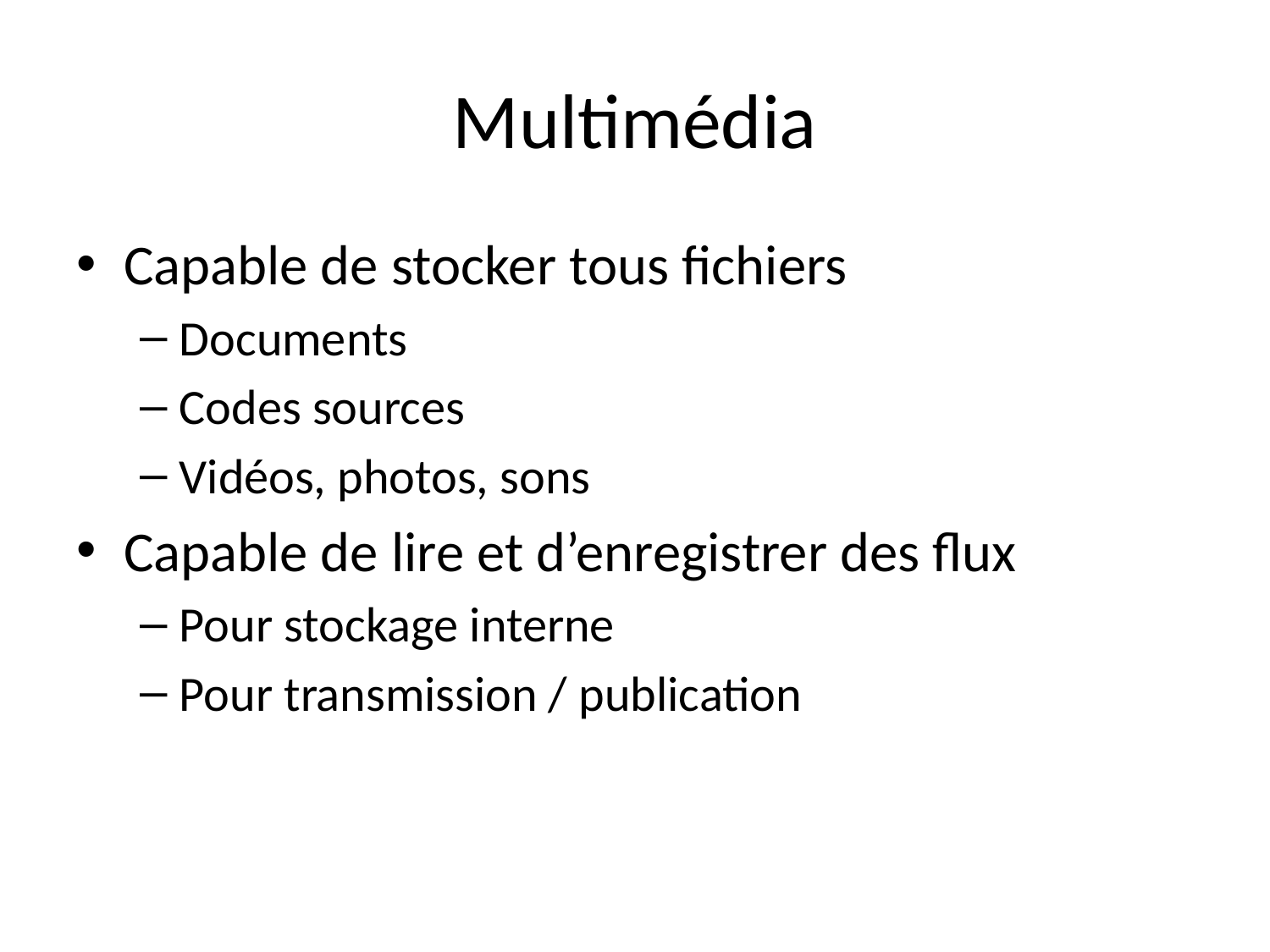

# Multimédia
Capable de stocker tous fichiers
Documents
Codes sources
Vidéos, photos, sons
Capable de lire et d’enregistrer des flux
Pour stockage interne
Pour transmission / publication